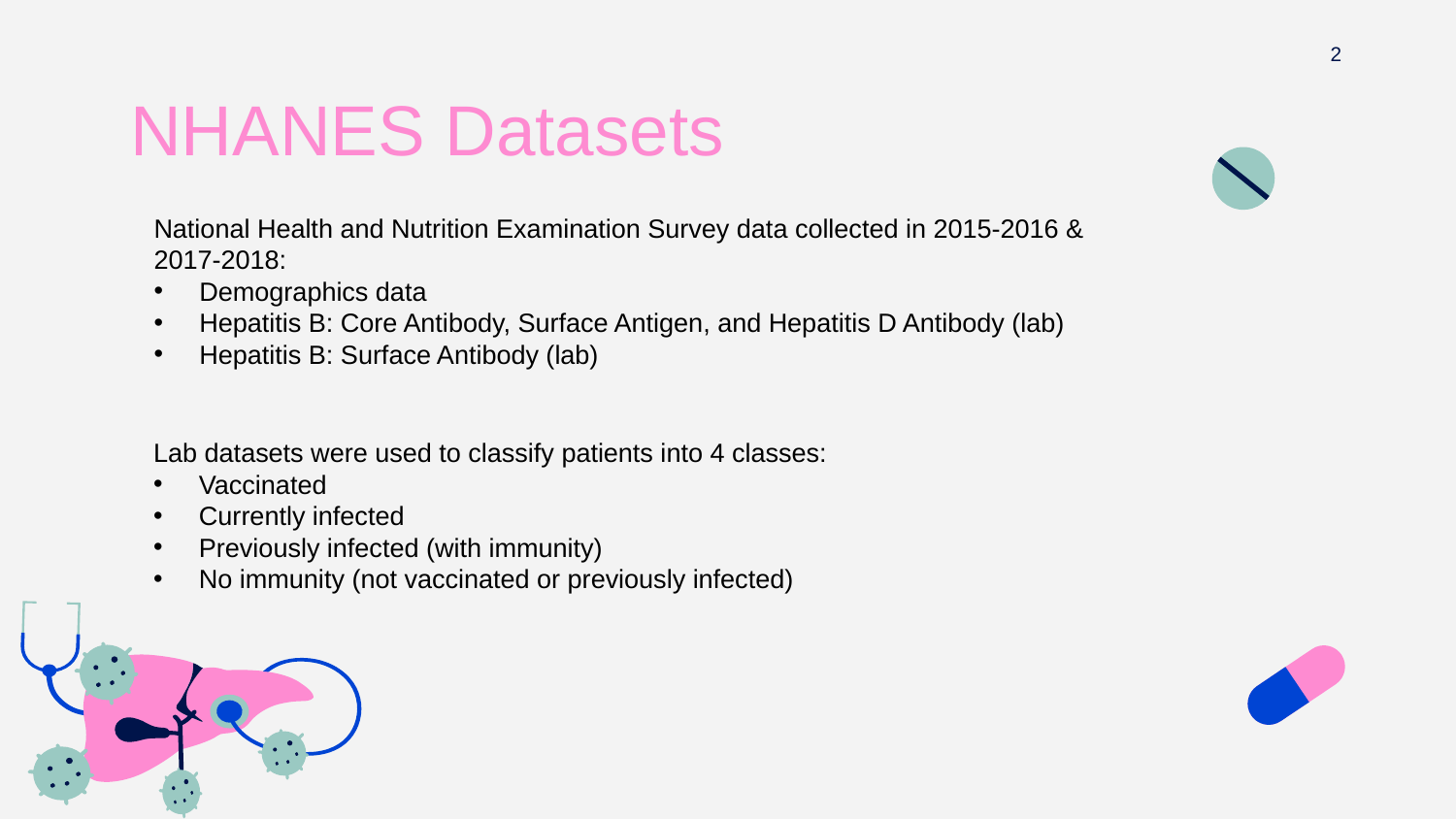

2
# NHANES Datasets

National Health and Nutrition Examination Survey data collected in 2015-2016 & 2017-2018:
Demographics data
Hepatitis B: Core Antibody, Surface Antigen, and Hepatitis D Antibody (lab)
Hepatitis B: Surface Antibody (lab)
Lab datasets were used to classify patients into 4 classes:
Vaccinated
Currently infected
Previously infected (with immunity)
No immunity (not vaccinated or previously infected)